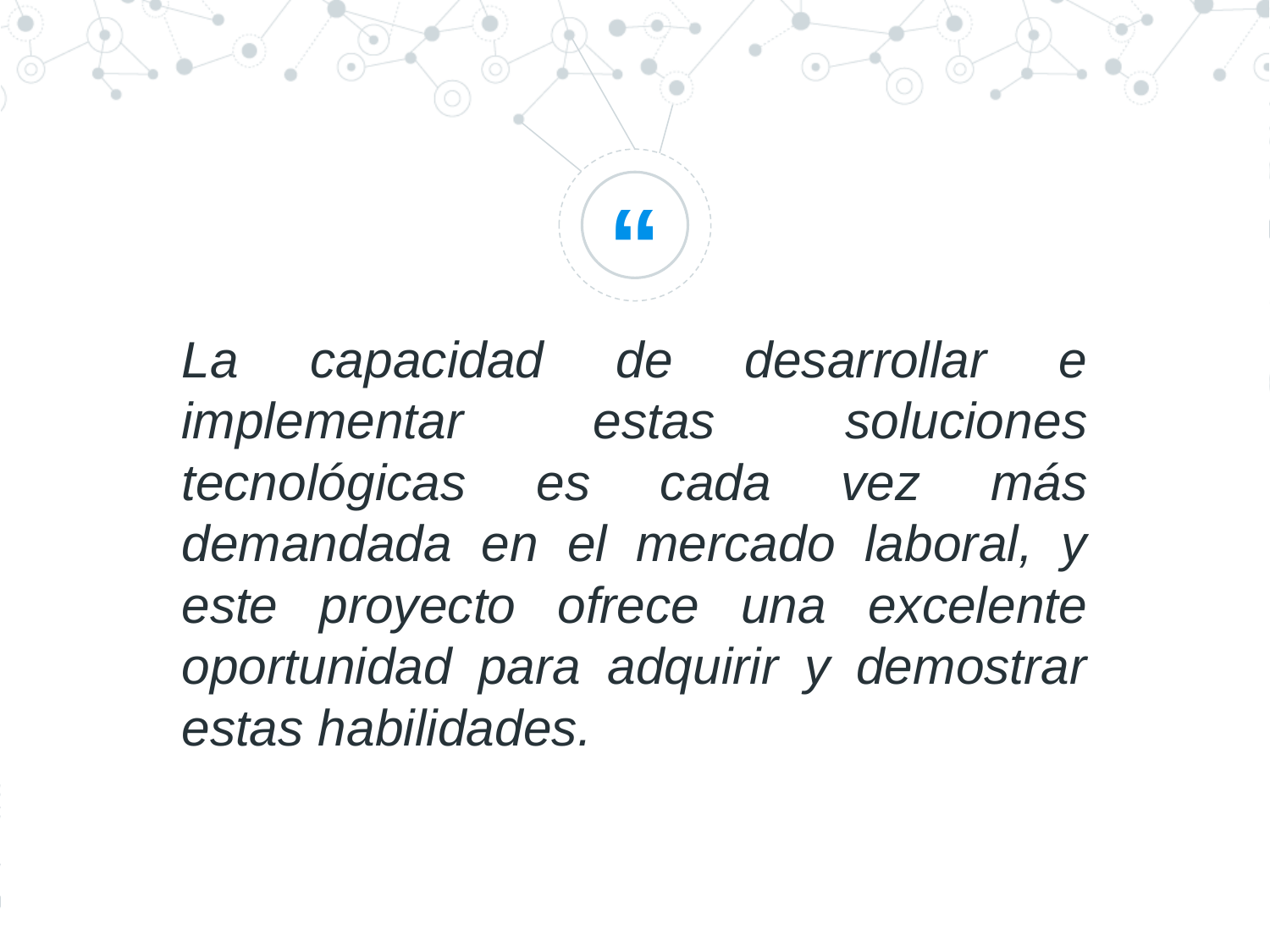

La capacidad de desarrollar e implementar estas soluciones tecnológicas es cada vez más demandada en el mercado laboral, y este proyecto ofrece una excelente oportunidad para adquirir y demostrar estas habilidades.